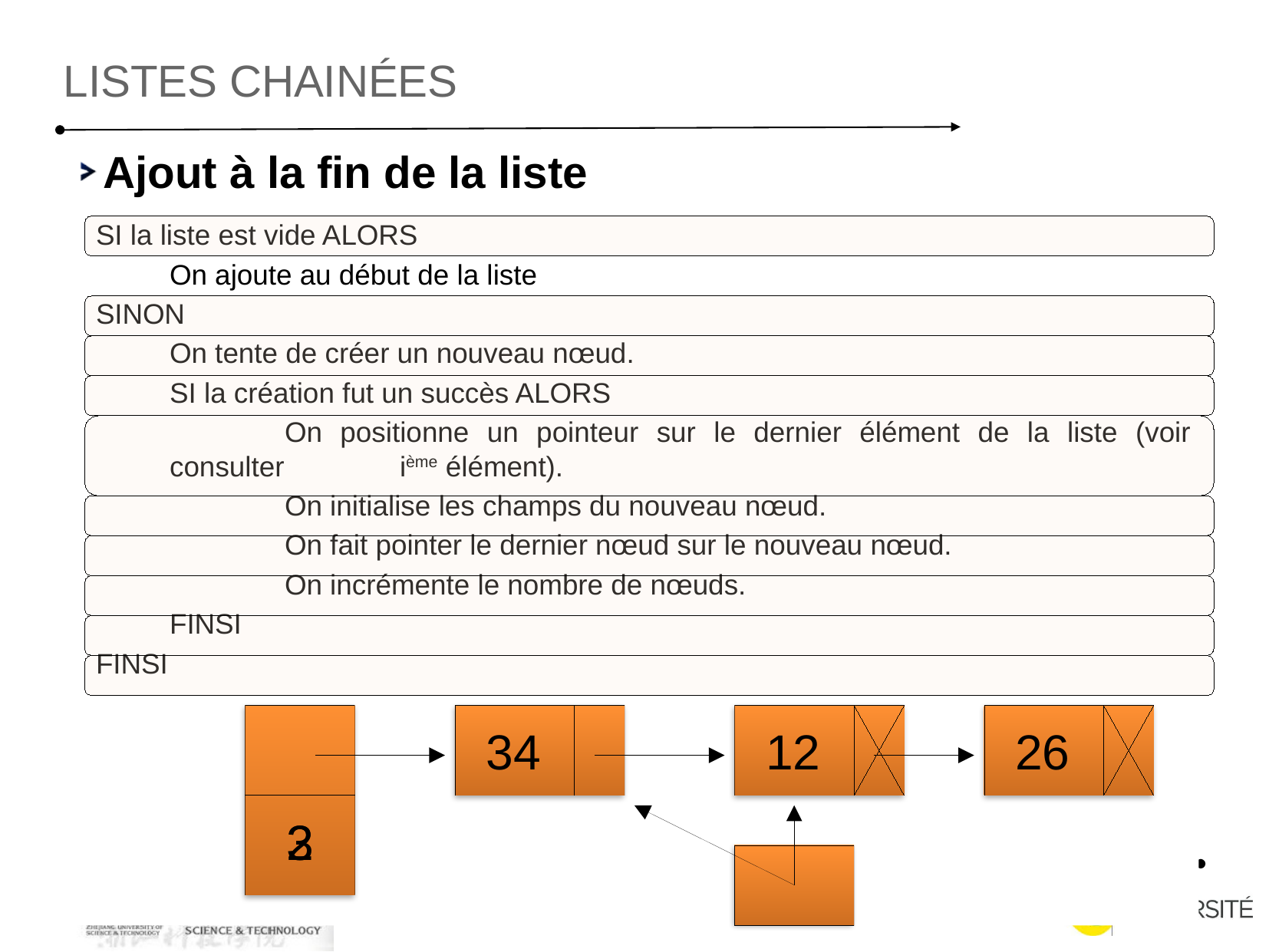

listes chainées
Ajout à la fin de la liste

SI la liste est vide ALORS
	On ajoute au début de la liste
SINON
	On tente de créer un nouveau nœud.
	SI la création fut un succès ALORS
		On positionne un pointeur sur le dernier élément de la liste (voir consulter 	ième élément).
		On initialise les champs du nouveau nœud.
		On fait pointer le dernier nœud sur le nouveau nœud.
		On incrémente le nombre de nœuds.
	FINSI
FINSI

34
12
26
3
2